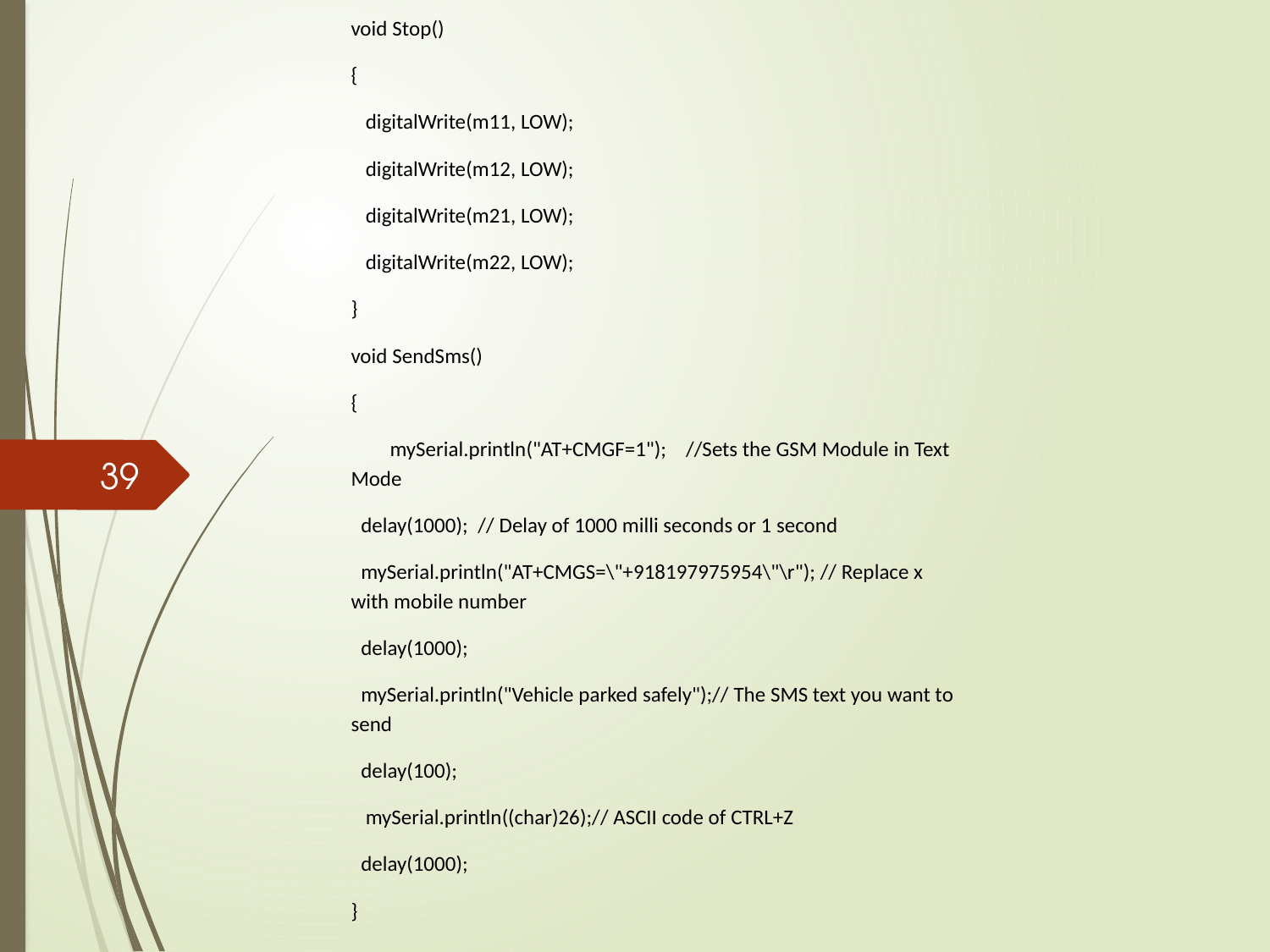

void Stop()
{
   digitalWrite(m11, LOW);
   digitalWrite(m12, LOW);
   digitalWrite(m21, LOW);
   digitalWrite(m22, LOW);
}
void SendSms()
{
        mySerial.println("AT+CMGF=1");    //Sets the GSM Module in Text Mode
  delay(1000);  // Delay of 1000 milli seconds or 1 second
  mySerial.println("AT+CMGS=\"+918197975954\"\r"); // Replace x with mobile number
  delay(1000);
  mySerial.println("Vehicle parked safely");// The SMS text you want to send
  delay(100);
   mySerial.println((char)26);// ASCII code of CTRL+Z
  delay(1000);
}
39